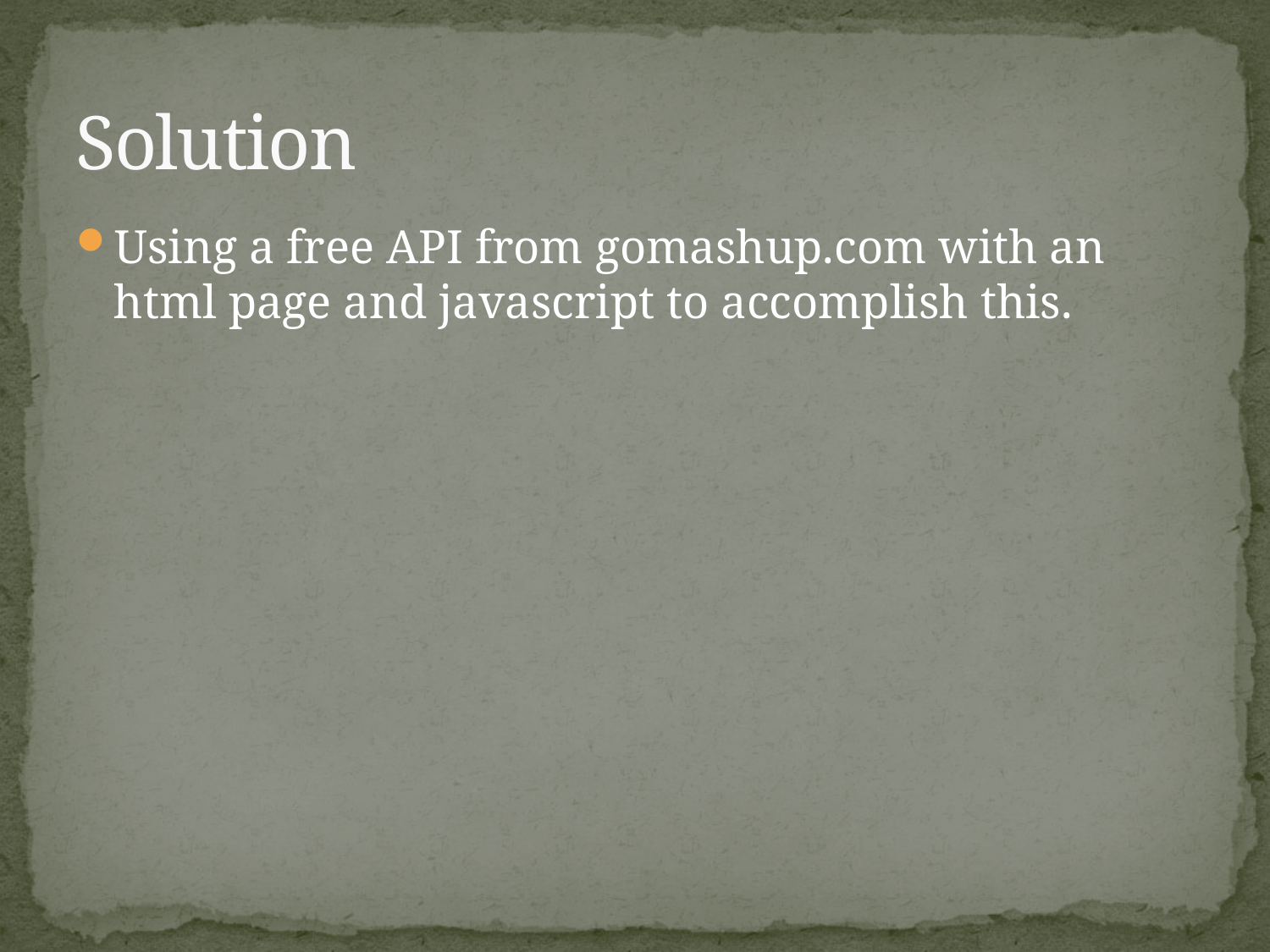

# Solution
Using a free API from gomashup.com with an html page and javascript to accomplish this.